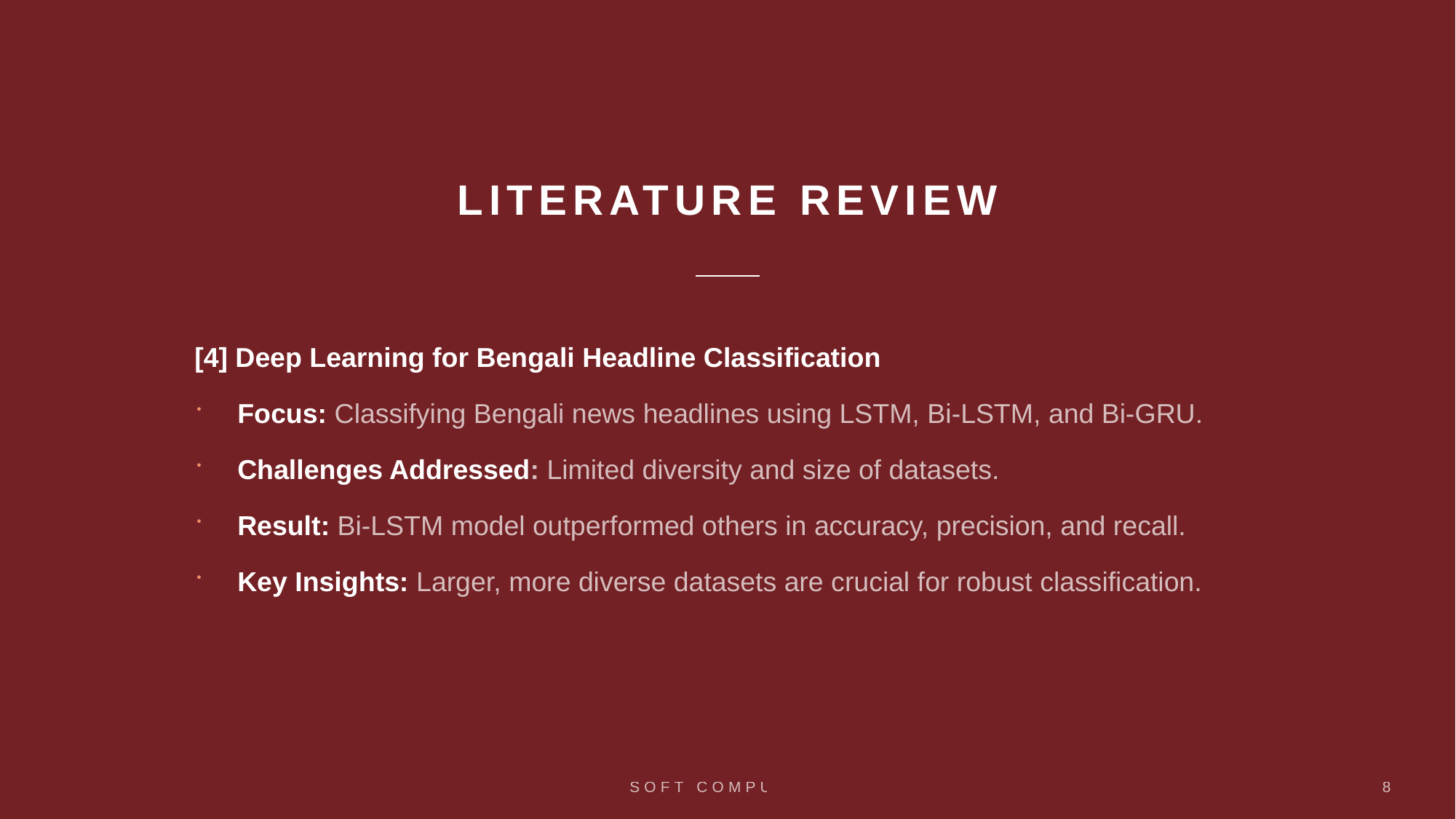

# Literature Review
[4] Deep Learning for Bengali Headline Classification
Focus: Classifying Bengali news headlines using LSTM, Bi-LSTM, and Bi-GRU.
Challenges Addressed: Limited diversity and size of datasets.
Result: Bi-LSTM model outperformed others in accuracy, precision, and recall.
Key Insights: Larger, more diverse datasets are crucial for robust classification.
Soft Computing
8